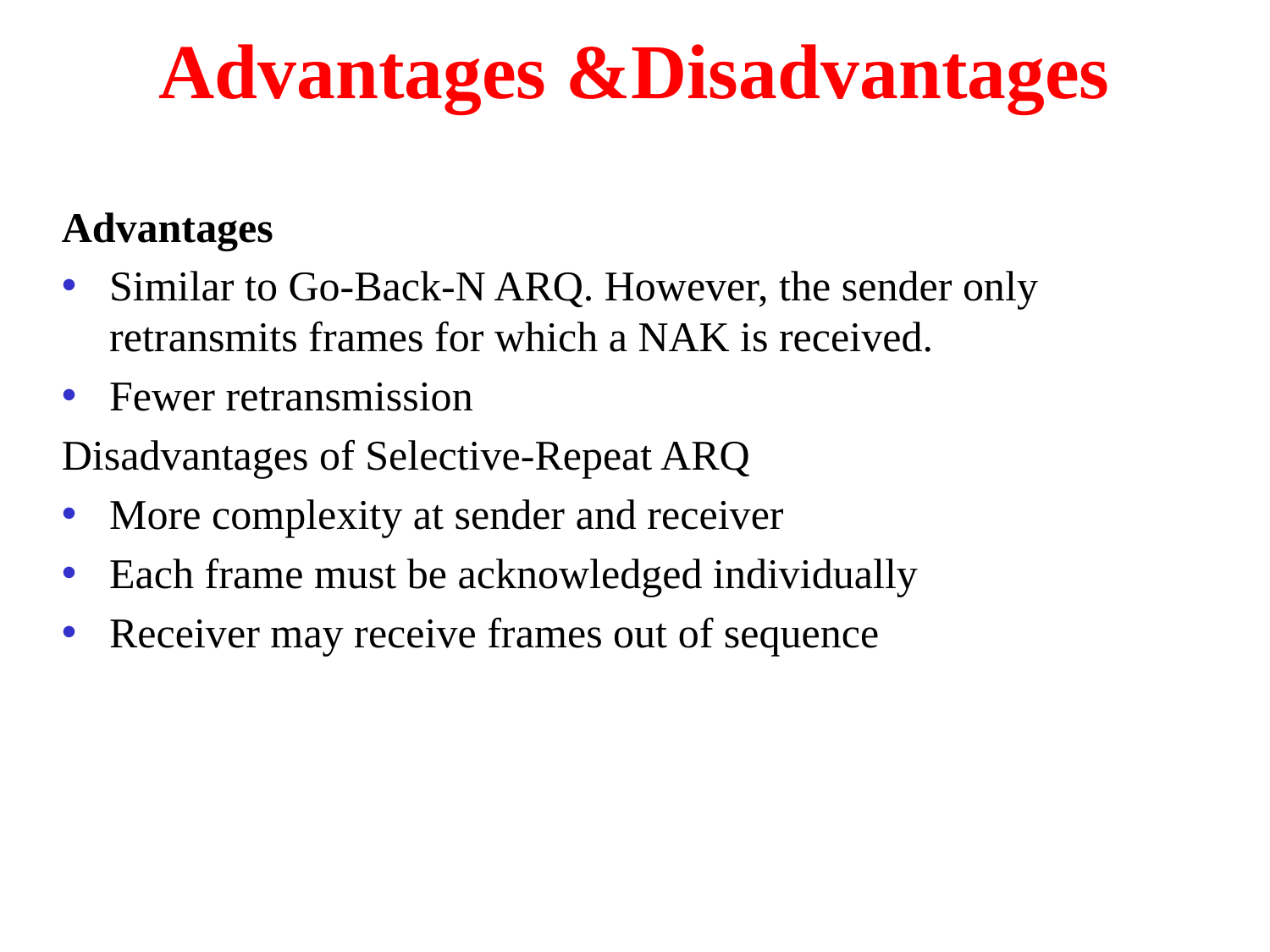

# Advantages &Disadvantages
Advantages
Similar to Go-Back-N ARQ. However, the sender only retransmits frames for which a NAK is received.
Fewer retransmission
Disadvantages of Selective-Repeat ARQ
More complexity at sender and receiver
Each frame must be acknowledged individually
Receiver may receive frames out of sequence